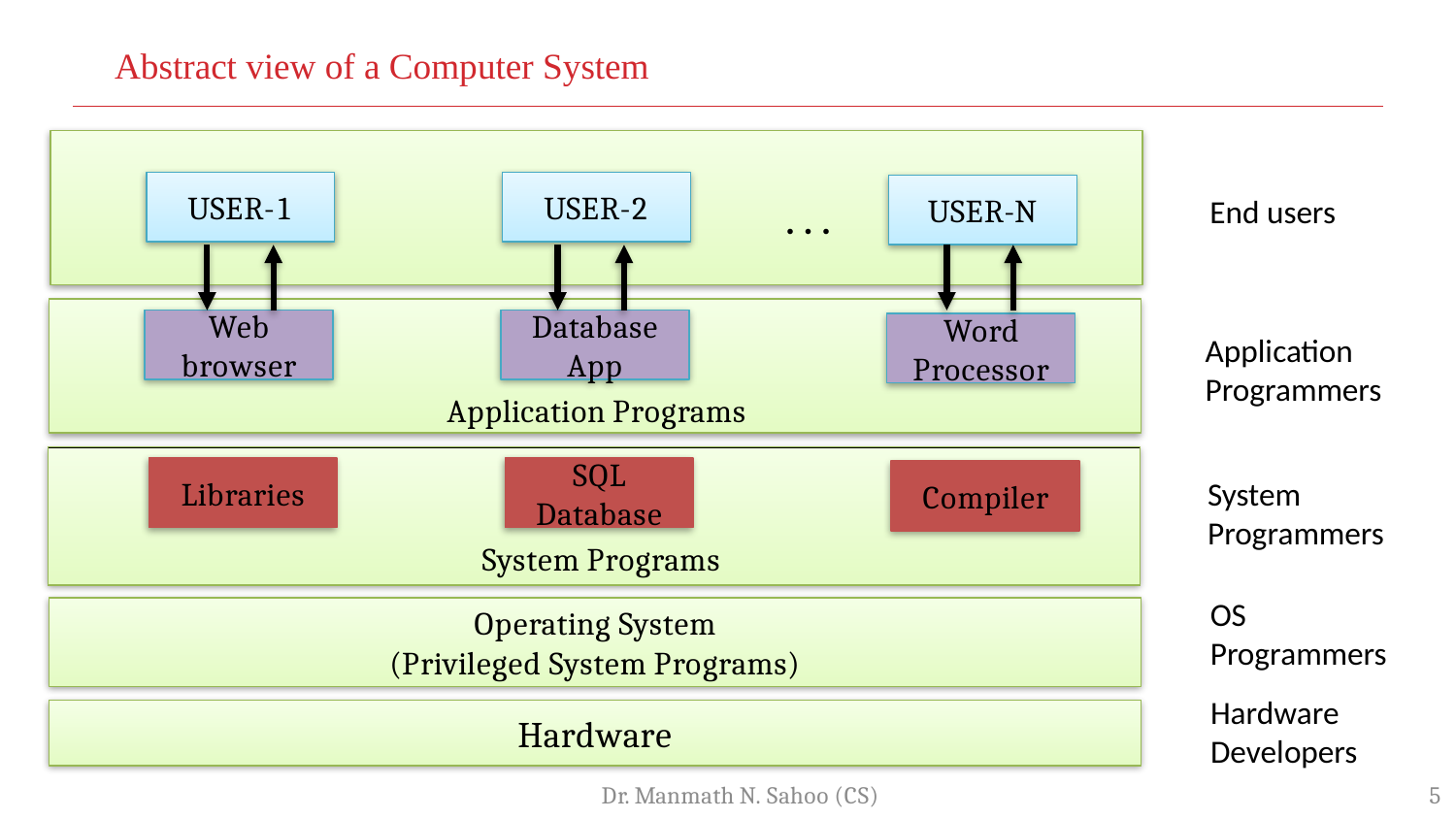

# Abstract view of a Computer System

USER-1
USER-2
USER-N
 . . .

Web browser
Database App
Word Processor
Application Programs
Operating System
(Privileged System Programs)
Hardware

Libraries
SQL Database
Compiler
System Programs
End users
Application Programmers
System Programmers
OS Programmers
Hardware Developers
Dr. Manmath N. Sahoo (CS)
5